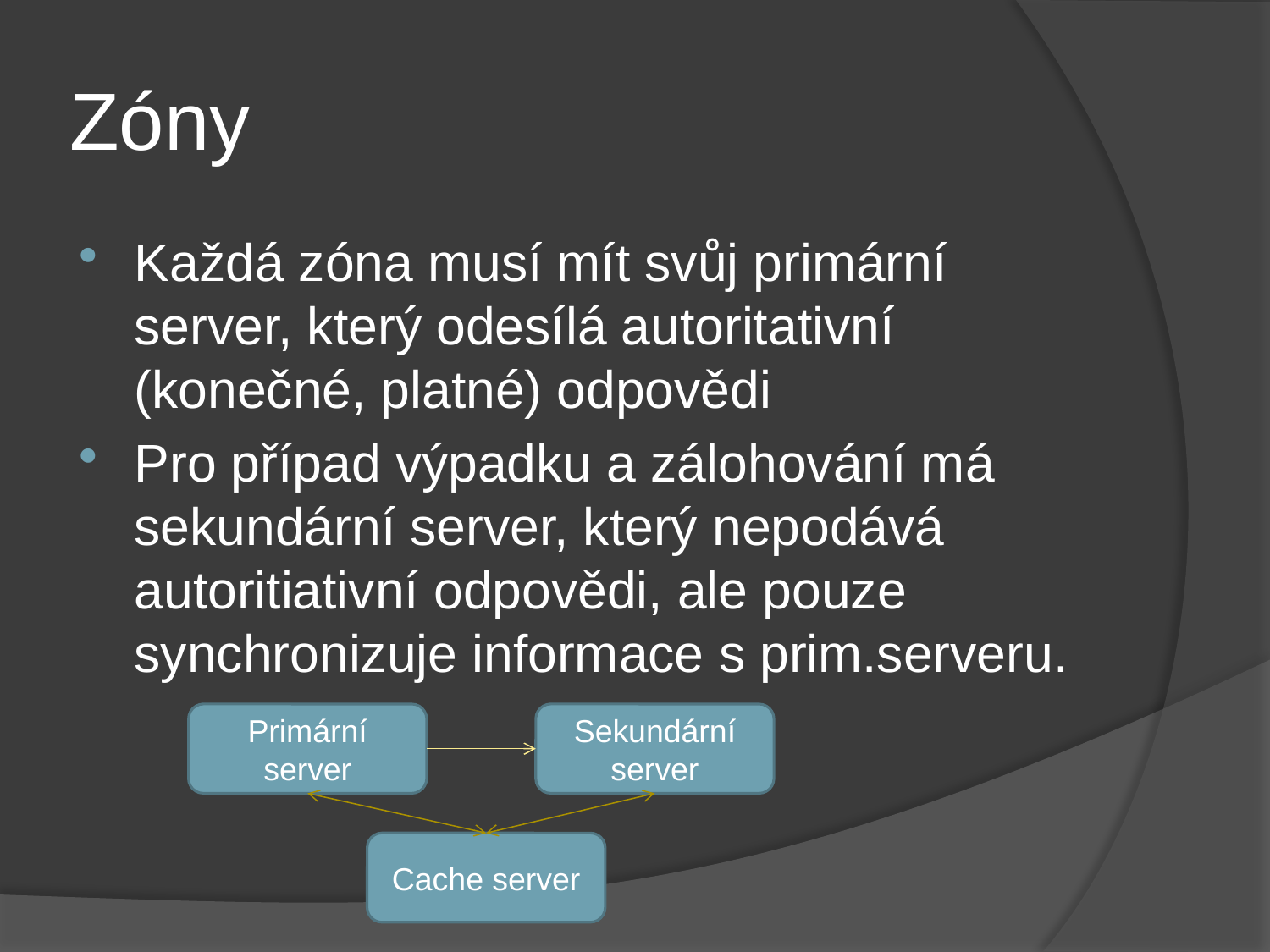

# Zóny
Každá zóna musí mít svůj primární server, který odesílá autoritativní (konečné, platné) odpovědi
Pro případ výpadku a zálohování má sekundární server, který nepodává autoritiativní odpovědi, ale pouze synchronizuje informace s prim.serveru.

Primární server
Sekundární server
Cache server